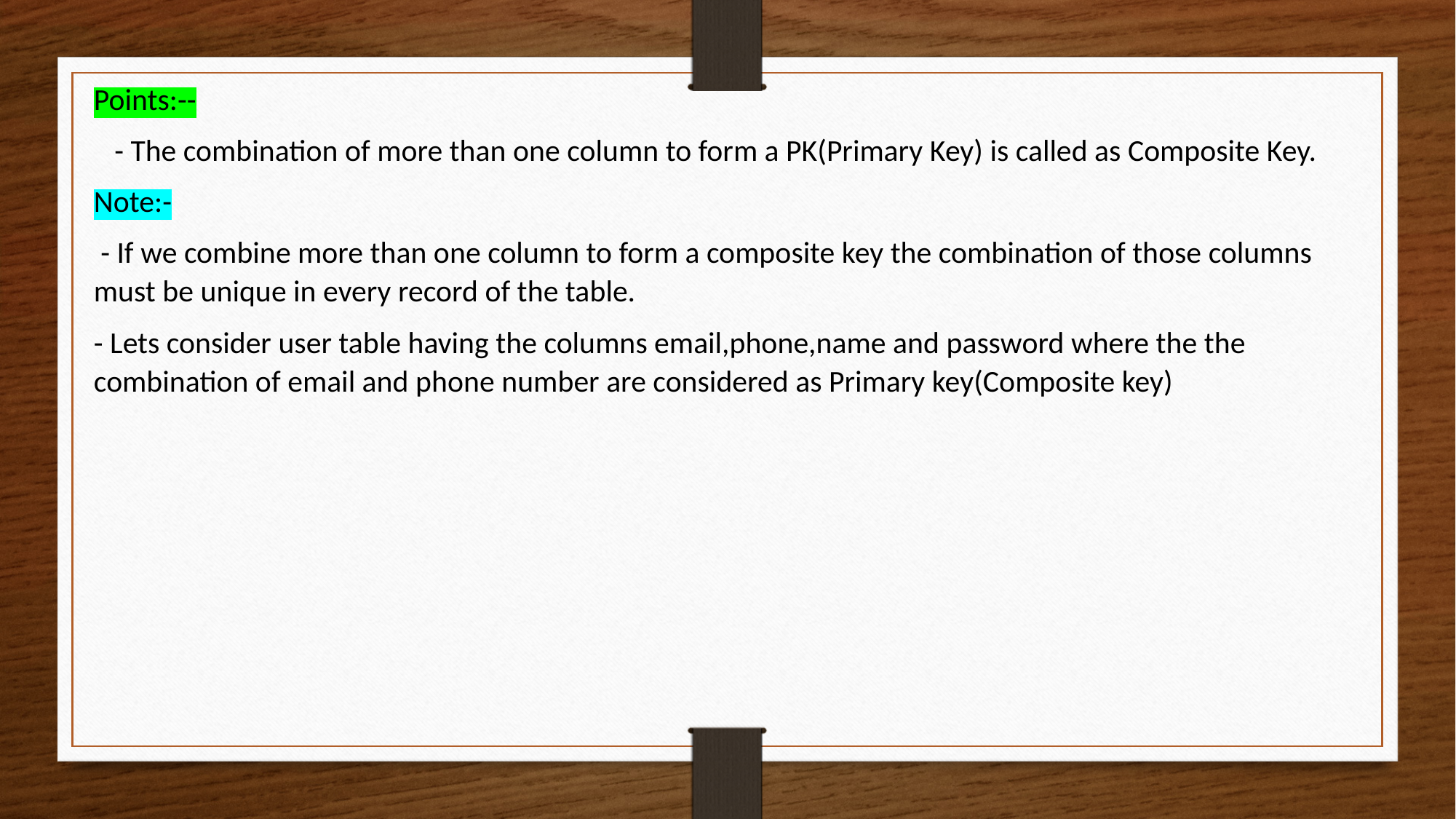

Points:--
   - The combination of more than one column to form a PK(Primary Key) is called as Composite Key.
Note:-
 - If we combine more than one column to form a composite key the combination of those columns must be unique in every record of the table.
- Lets consider user table having the columns email,phone,name and password where the the combination of email and phone number are considered as Primary key(Composite key)